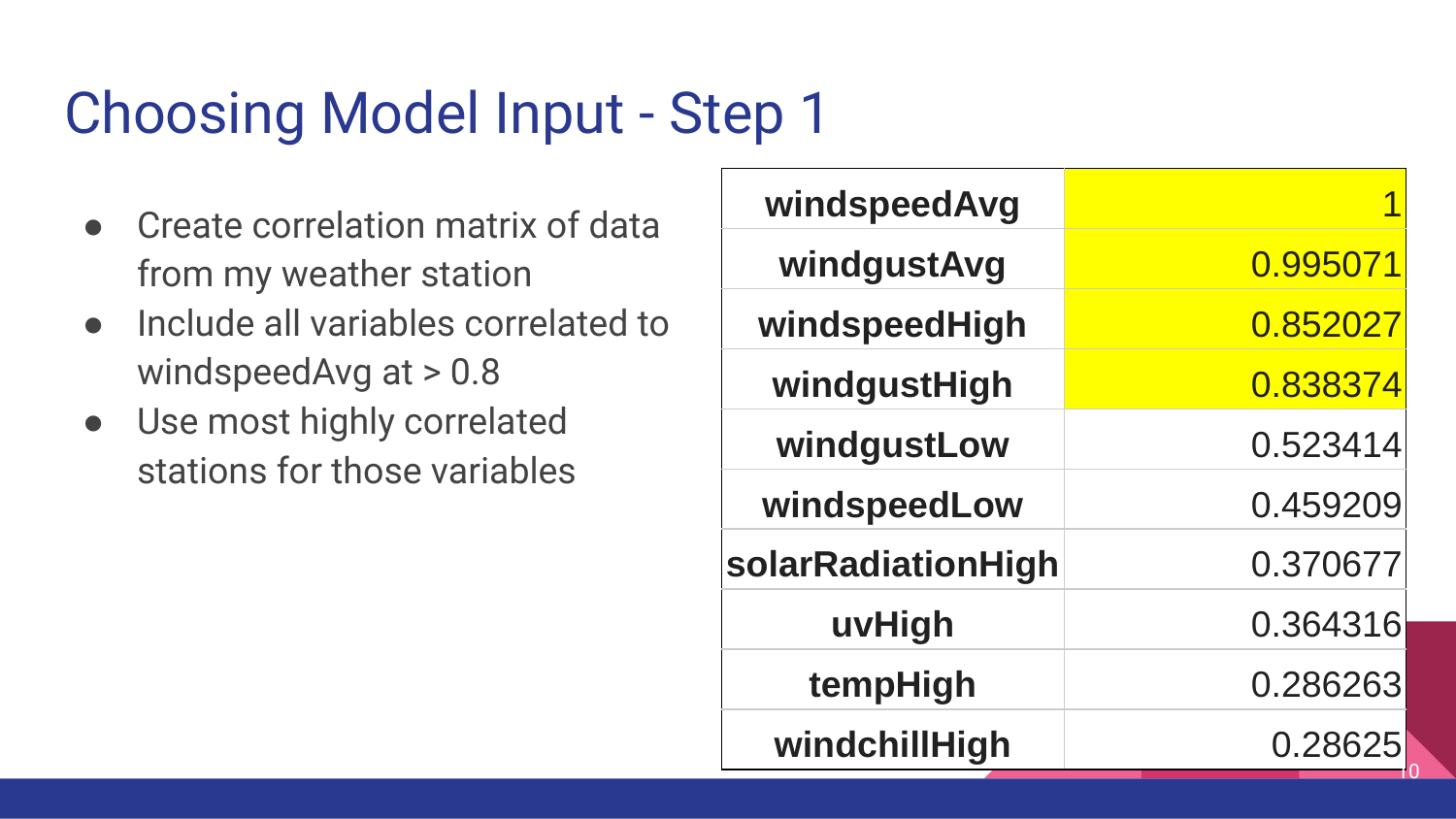

# Choosing Model Input - Step 1
| windspeedAvg | 1 |
| --- | --- |
| windgustAvg | 0.995071 |
| windspeedHigh | 0.852027 |
| windgustHigh | 0.838374 |
| windgustLow | 0.523414 |
| windspeedLow | 0.459209 |
| solarRadiationHigh | 0.370677 |
| uvHigh | 0.364316 |
| tempHigh | 0.286263 |
| windchillHigh | 0.28625 |
Create correlation matrix of data from my weather station
Include all variables correlated to windspeedAvg at > 0.8
Use most highly correlated stations for those variables

10